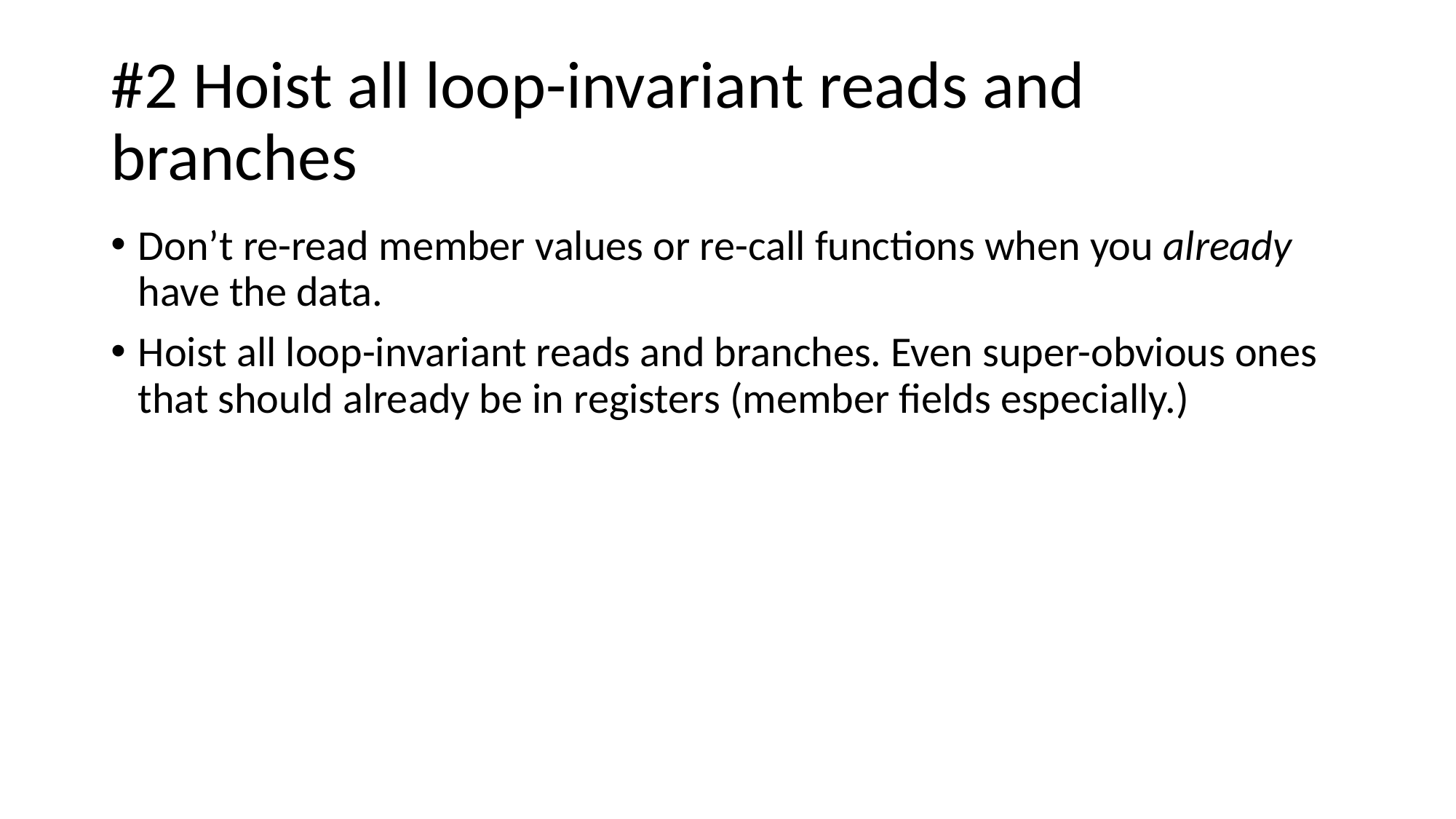

# #2 Hoist all loop-invariant reads and branches
Don’t re-read member values or re-call functions when you already have the data.
Hoist all loop-invariant reads and branches. Even super-obvious ones that should already be in registers (member fields especially.)